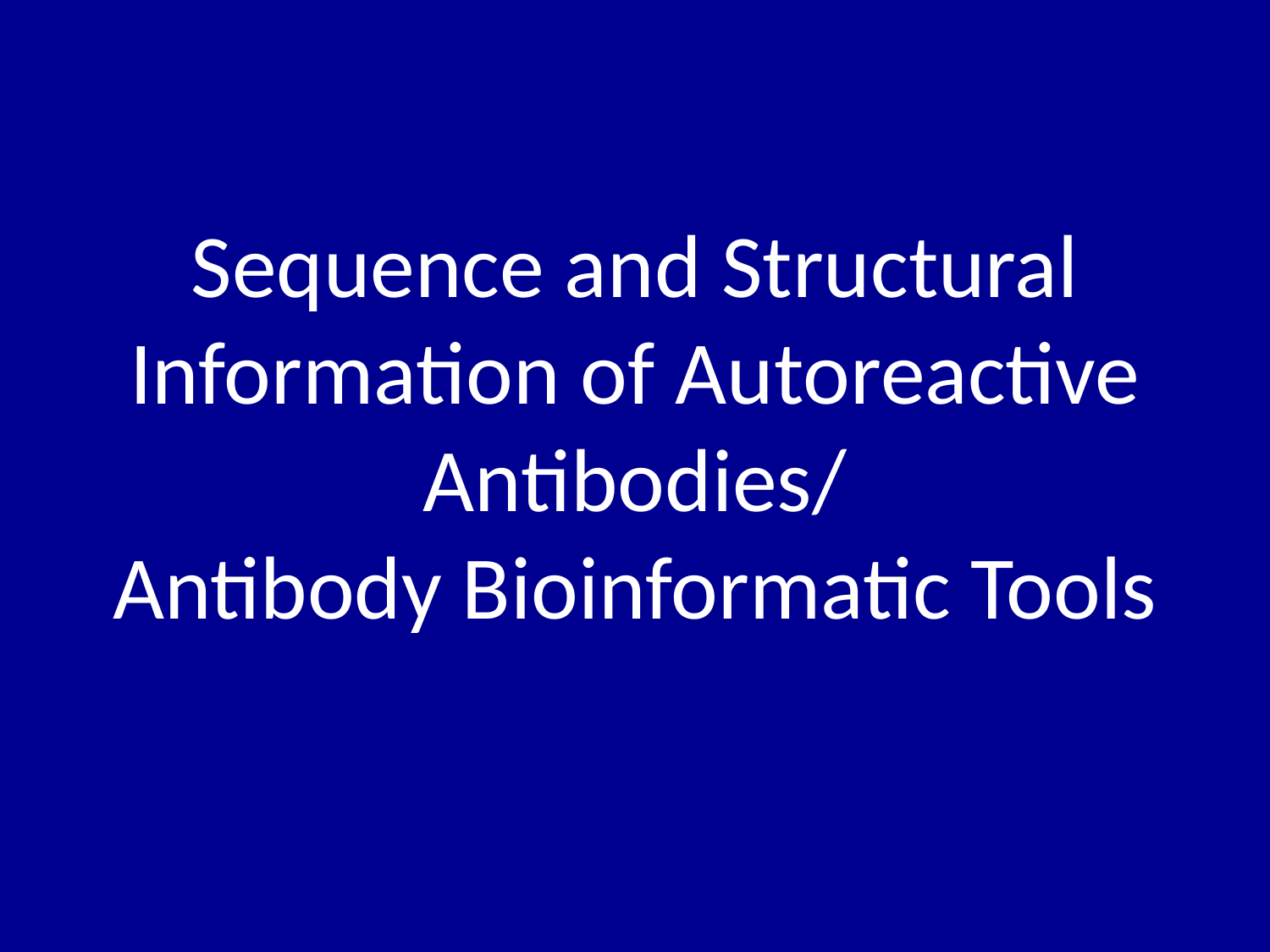

# Sequence and Structural Information of Autoreactive Antibodies/ Antibody Bioinformatic Tools